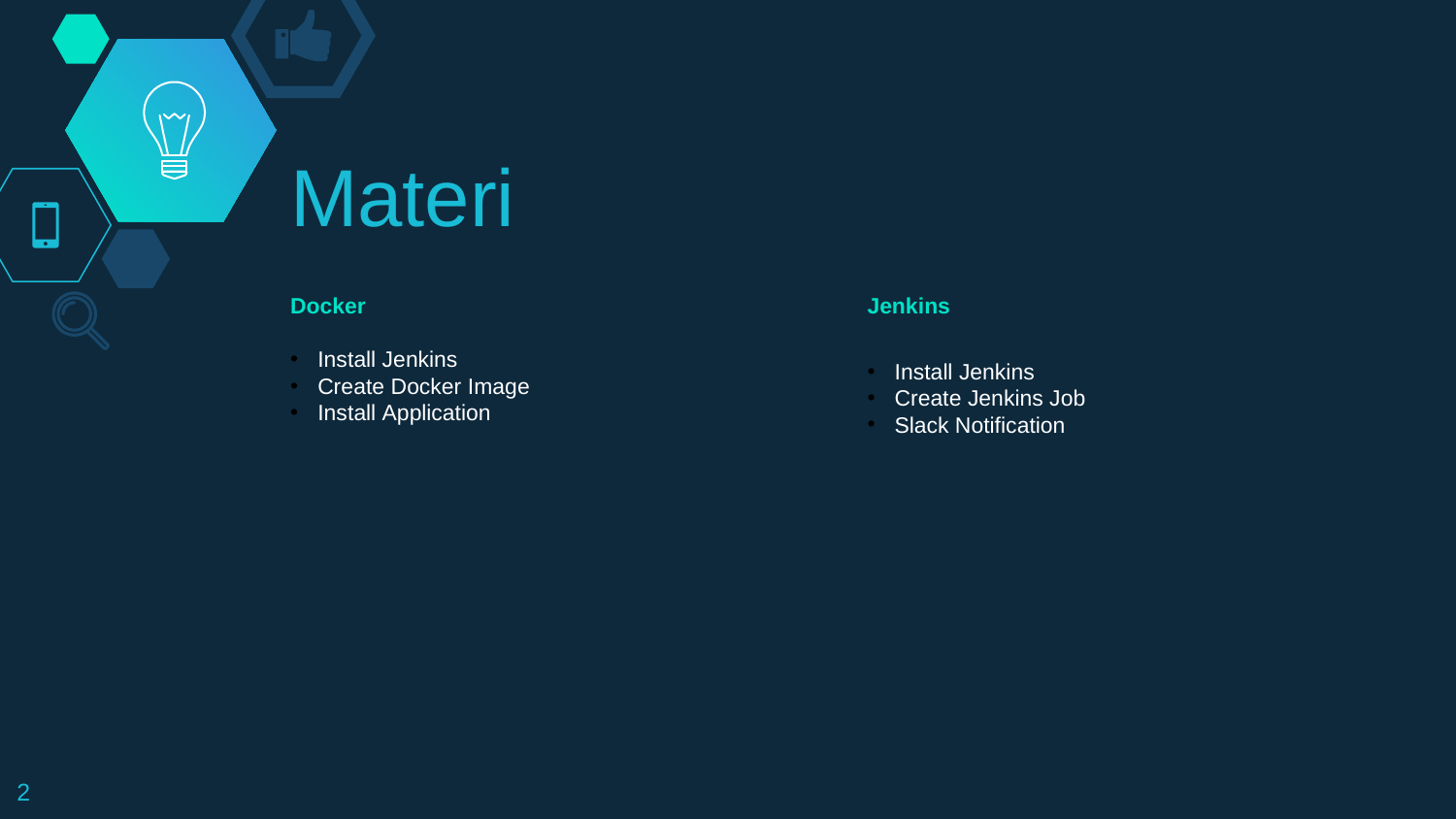

# Materi
Docker

Install Jenkins
Create Docker Image
Install Application
Jenkins

Install Jenkins
Create Jenkins Job
Slack Notification

2